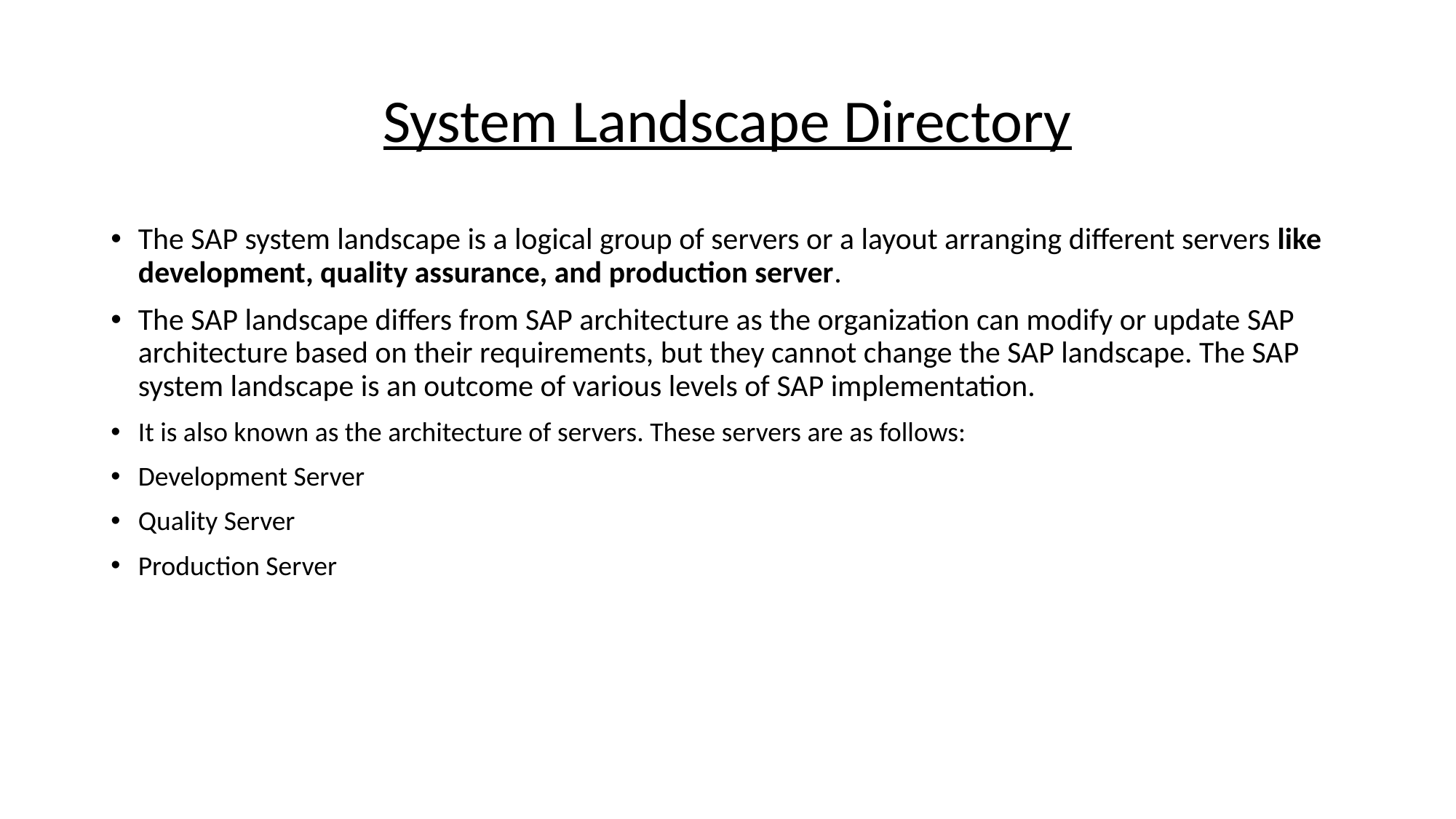

# System Landscape Directory
The SAP system landscape is a logical group of servers or a layout arranging different servers like development, quality assurance, and production server.
The SAP landscape differs from SAP architecture as the organization can modify or update SAP architecture based on their requirements, but they cannot change the SAP landscape. The SAP system landscape is an outcome of various levels of SAP implementation.
It is also known as the architecture of servers. These servers are as follows:
Development Server
Quality Server
Production Server